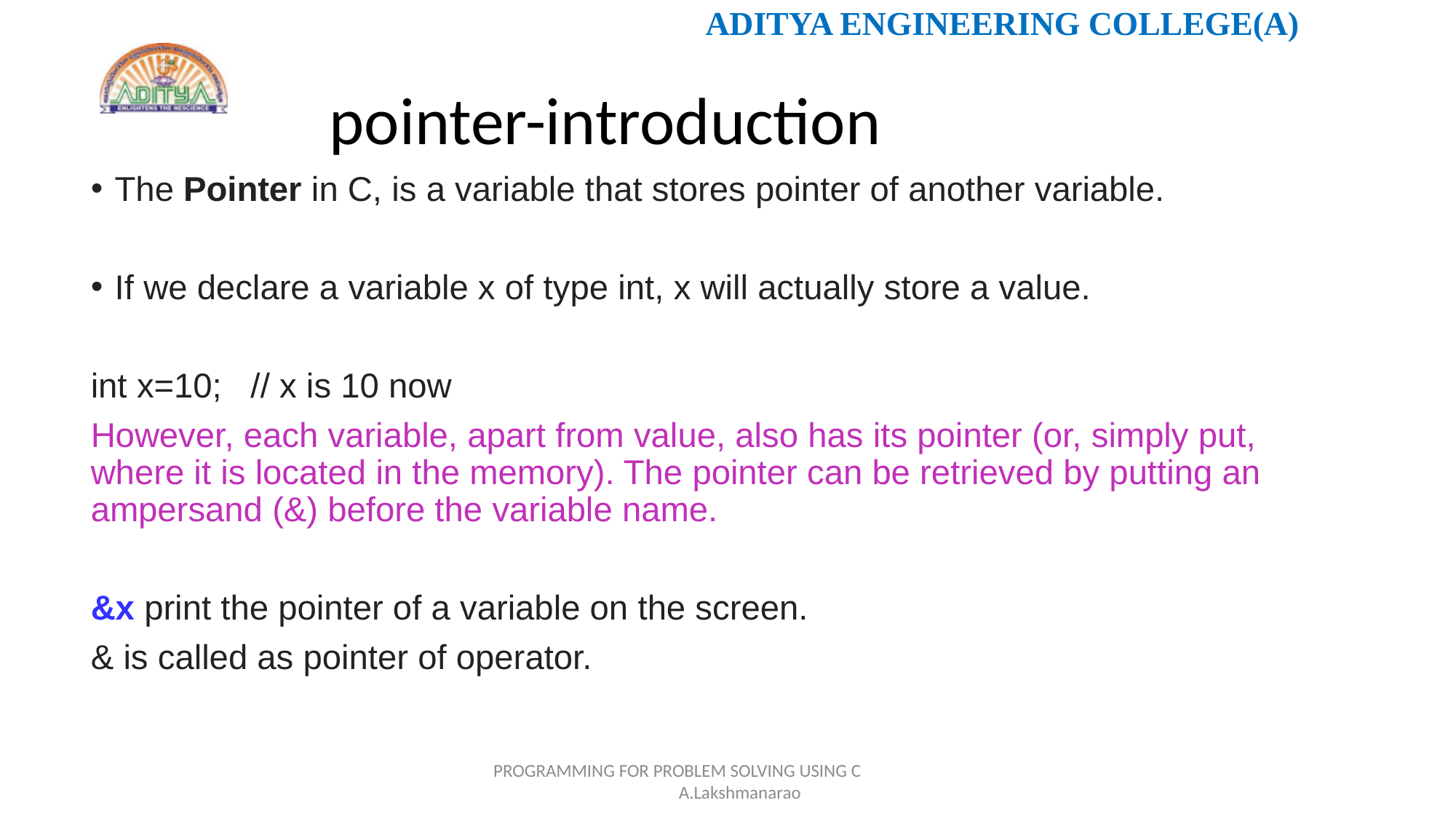

# pointer-introduction
The Pointer in C, is a variable that stores pointer of another variable.

If we declare a variable x of type int, x will actually store a value.

int x=10;   // x is 10 now
However, each variable, apart from value, also has its pointer (or, simply put, where it is located in the memory). The pointer can be retrieved by putting an ampersand (&) before the variable name.

&x print the pointer of a variable on the screen.
& is called as pointer of operator.

PROGRAMMING FOR PROBLEM SOLVING USING C                               A.Lakshmanarao